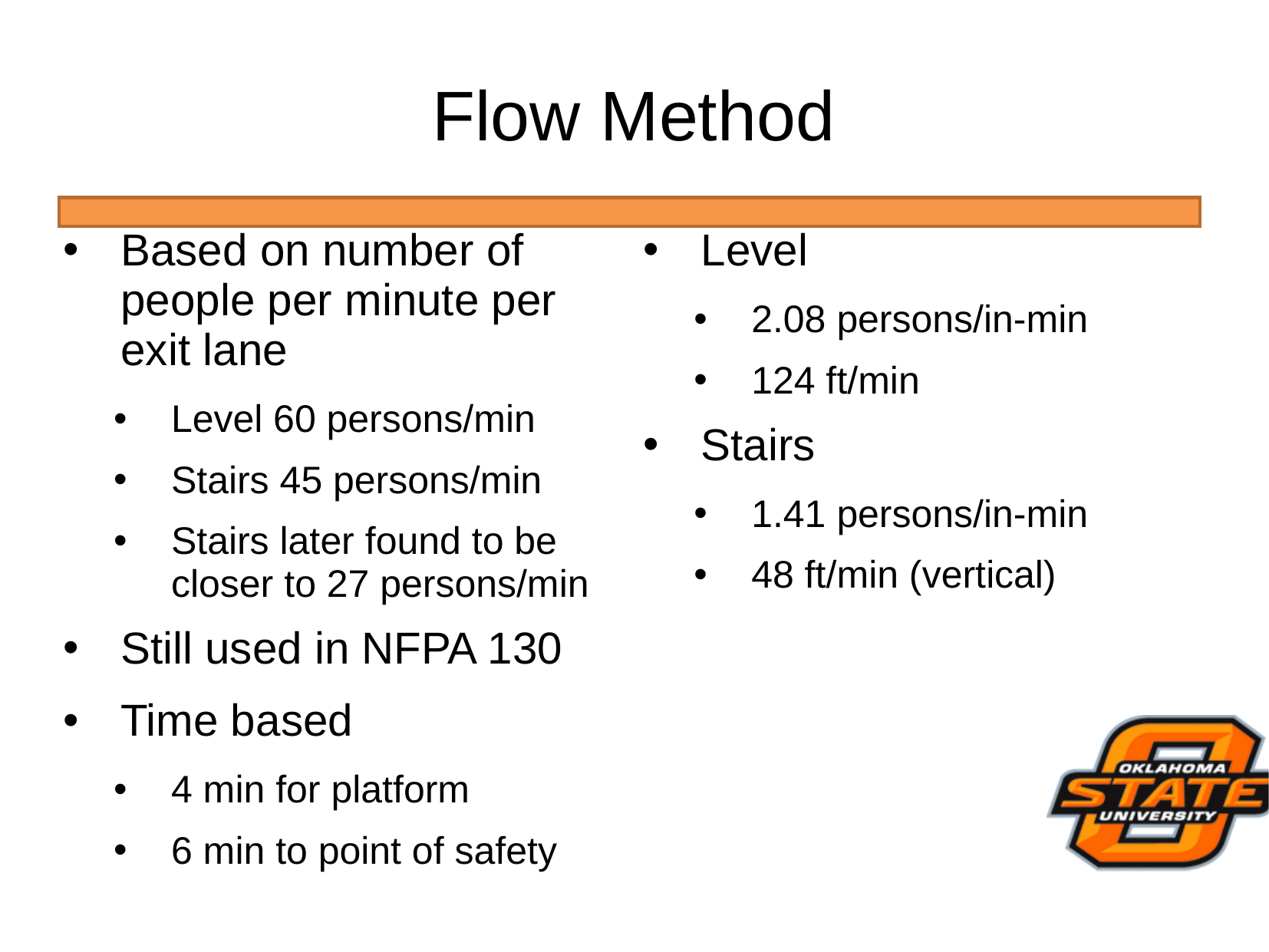

# Flow Method
Based on number of people per minute per exit lane
Level 60 persons/min
Stairs 45 persons/min
Stairs later found to be closer to 27 persons/min
Still used in NFPA 130
Time based
4 min for platform
6 min to point of safety
Level
2.08 persons/in-min
124 ft/min
Stairs
1.41 persons/in-min
48 ft/min (vertical)